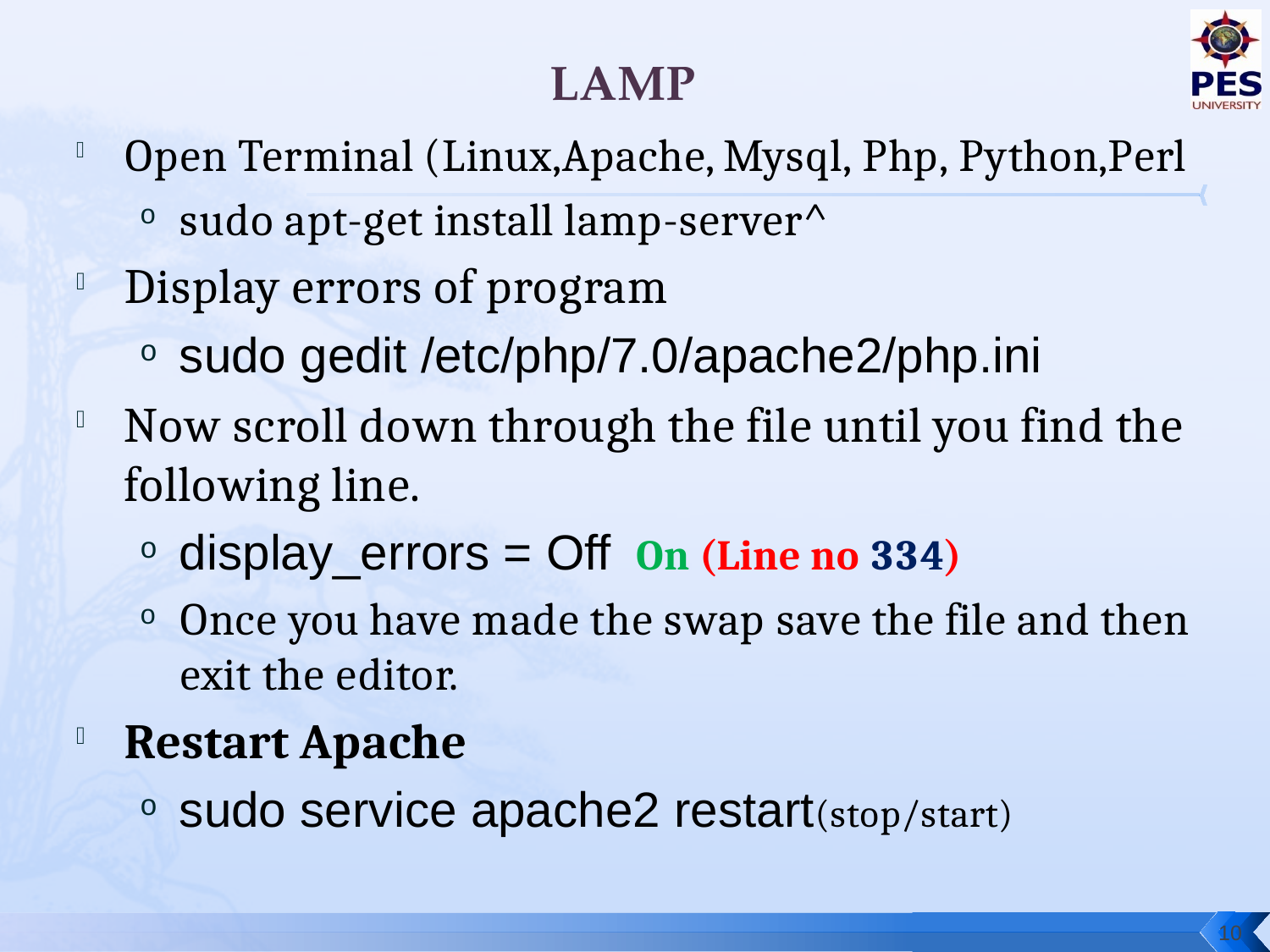

# LAMP
Open Terminal (Linux,Apache, Mysql, Php, Python,Perl
sudo apt-get install lamp-server^
Display errors of program
sudo gedit /etc/php/7.0/apache2/php.ini
Now scroll down through the file until you find the following line.
display_errors = Off   On (Line no 334)
Once you have made the swap save the file and then exit the editor.
Restart Apache
sudo service apache2 restart(stop/start)

10